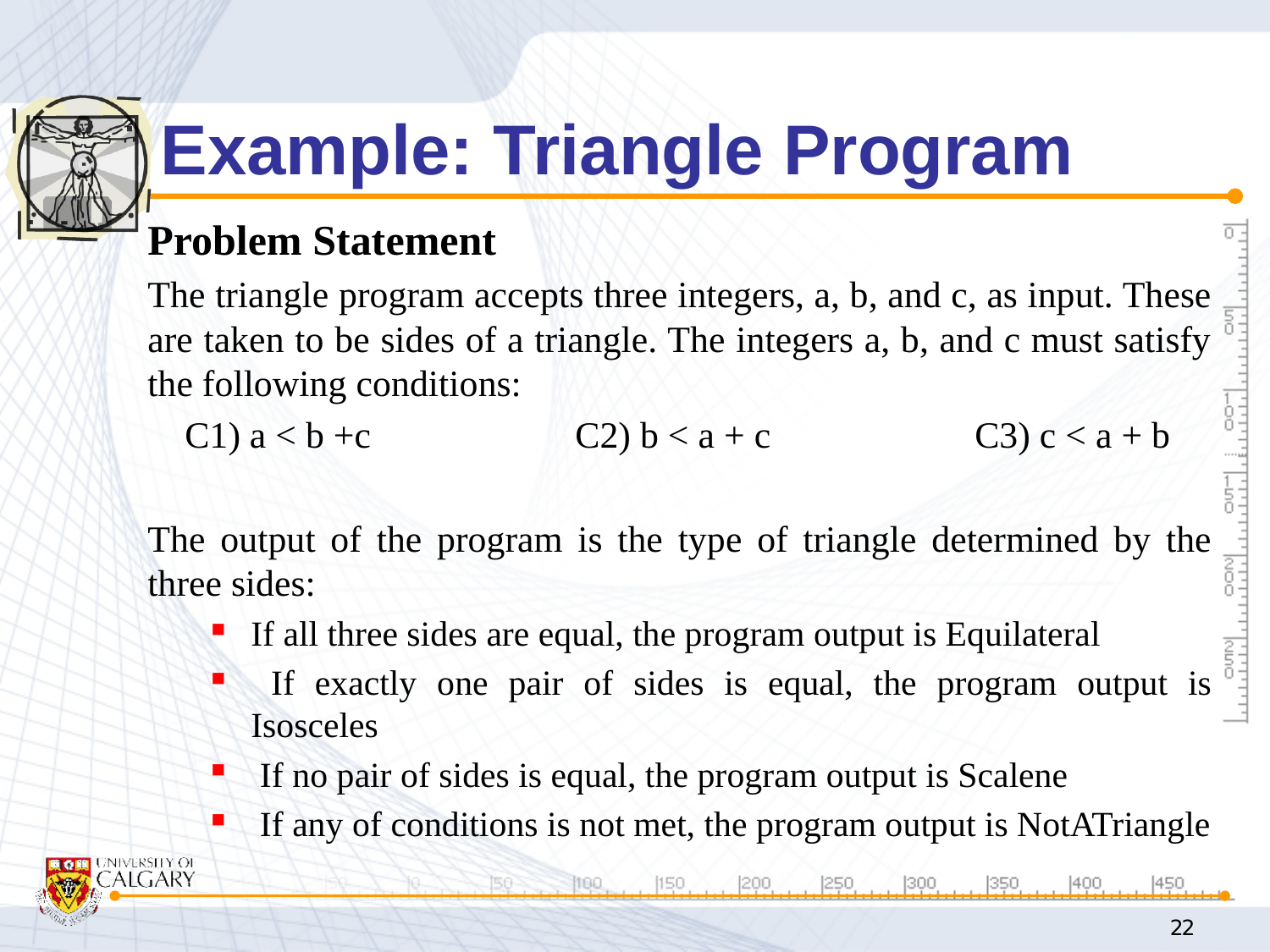

# Example: Triangle Program
Problem Statement
The triangle program accepts three integers, a, b, and c, as input. These are taken to be sides of a triangle. The integers a, b, and c must satisfy the following conditions:
    C1) a < b +c                      C2) b < a + c                      C3) c < a + b

The output of the program is the type of triangle determined by the three sides:
If all three sides are equal, the program output is Equilateral
 If exactly one pair of sides is equal, the program output is Isosceles
 If no pair of sides is equal, the program output is Scalene
 If any of conditions is not met, the program output is NotATriangle
22